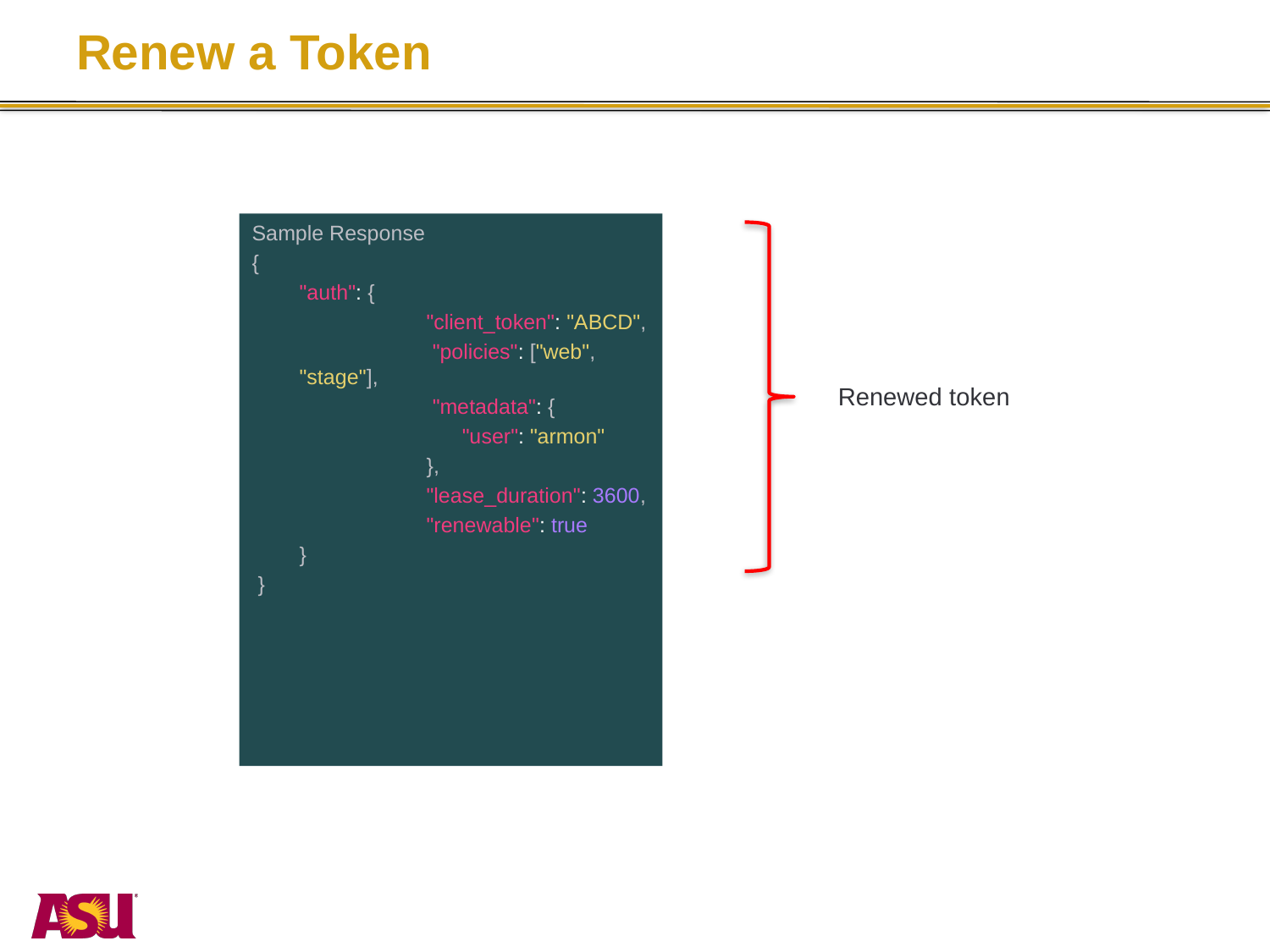

# Renew a Token
Sample Response
{
	"auth": {
		"client_token": "ABCD",
		 "policies": ["web", "stage"],
		 "metadata": {
		      "user": "armon"
		},
		"lease_duration": 3600,
		"renewable": true
	}
 }

Renewed token